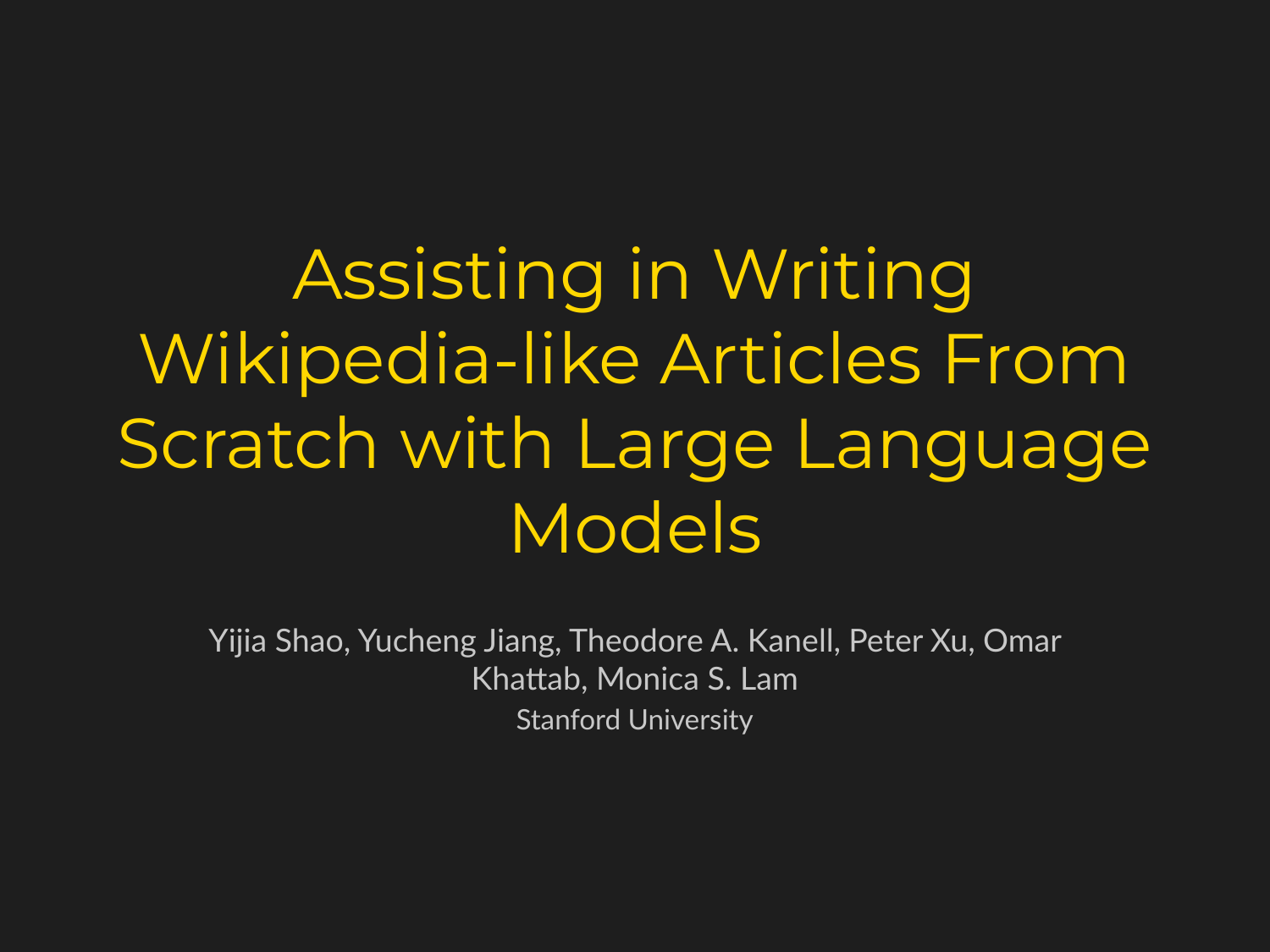

# Assisting in Writing Wikipedia-like Articles From Scratch with Large Language Models

Yijia Shao, Yucheng Jiang, Theodore A. Kanell, Peter Xu, Omar Khattab, Monica S. Lam
Stanford University